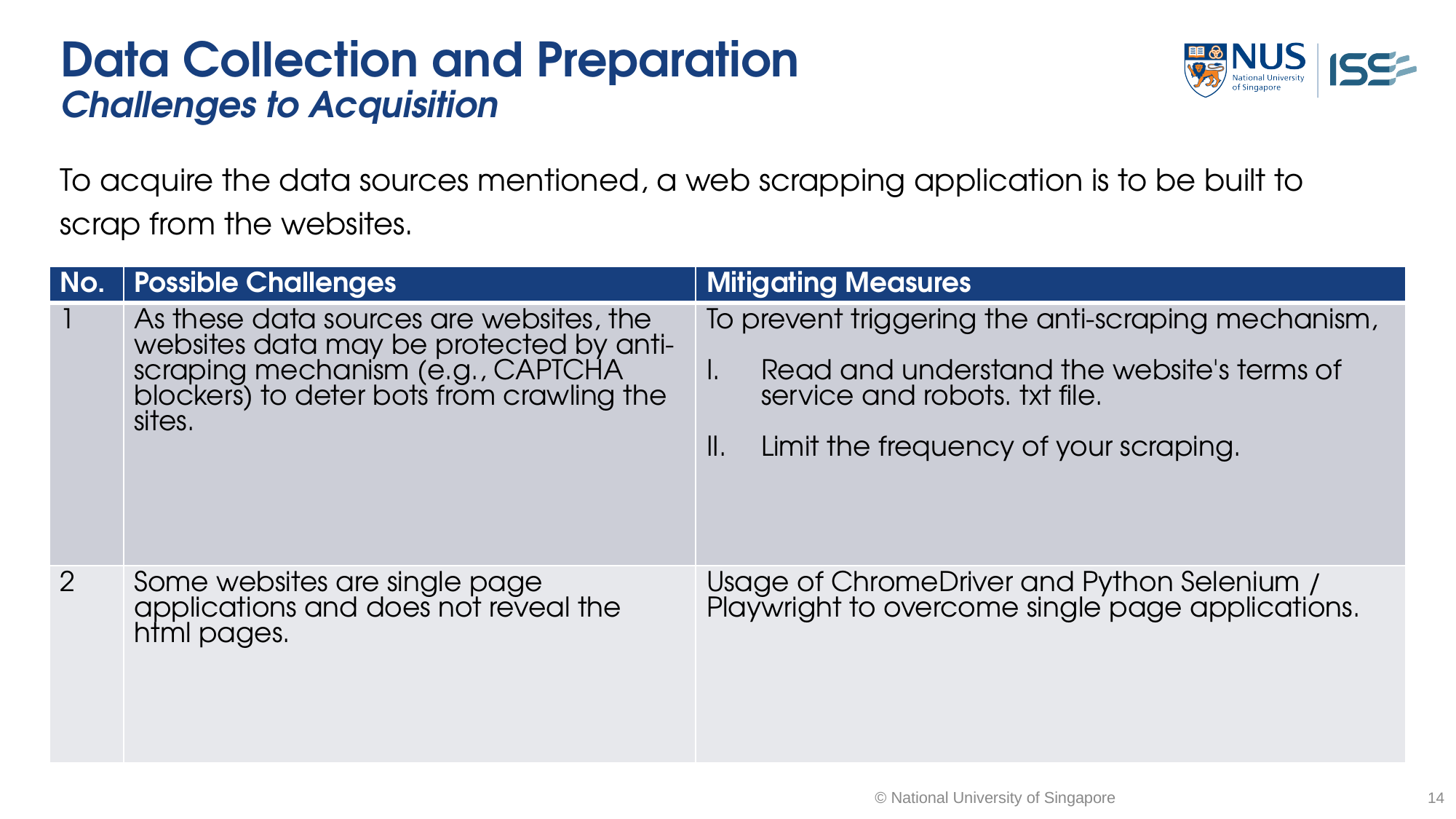

# Data Collection and Preparation Challenges to Acquisition
To acquire the data sources mentioned, a web scrapping application is to be built to scrap from the websites.
| No. | Possible Challenges | Mitigating Measures |
| --- | --- | --- |
| 1 | As these data sources are websites, the websites data may be protected by anti-scraping mechanism (e.g., CAPTCHA blockers) to deter bots from crawling the sites. | To prevent triggering the anti-scraping mechanism, Read and understand the website's terms of service and robots. txt file. Limit the frequency of your scraping. |
| 2 | Some websites are single page applications and does not reveal the html pages. | Usage of ChromeDriver and Python Selenium / Playwright to overcome single page applications. |
© National University of Singapore
14